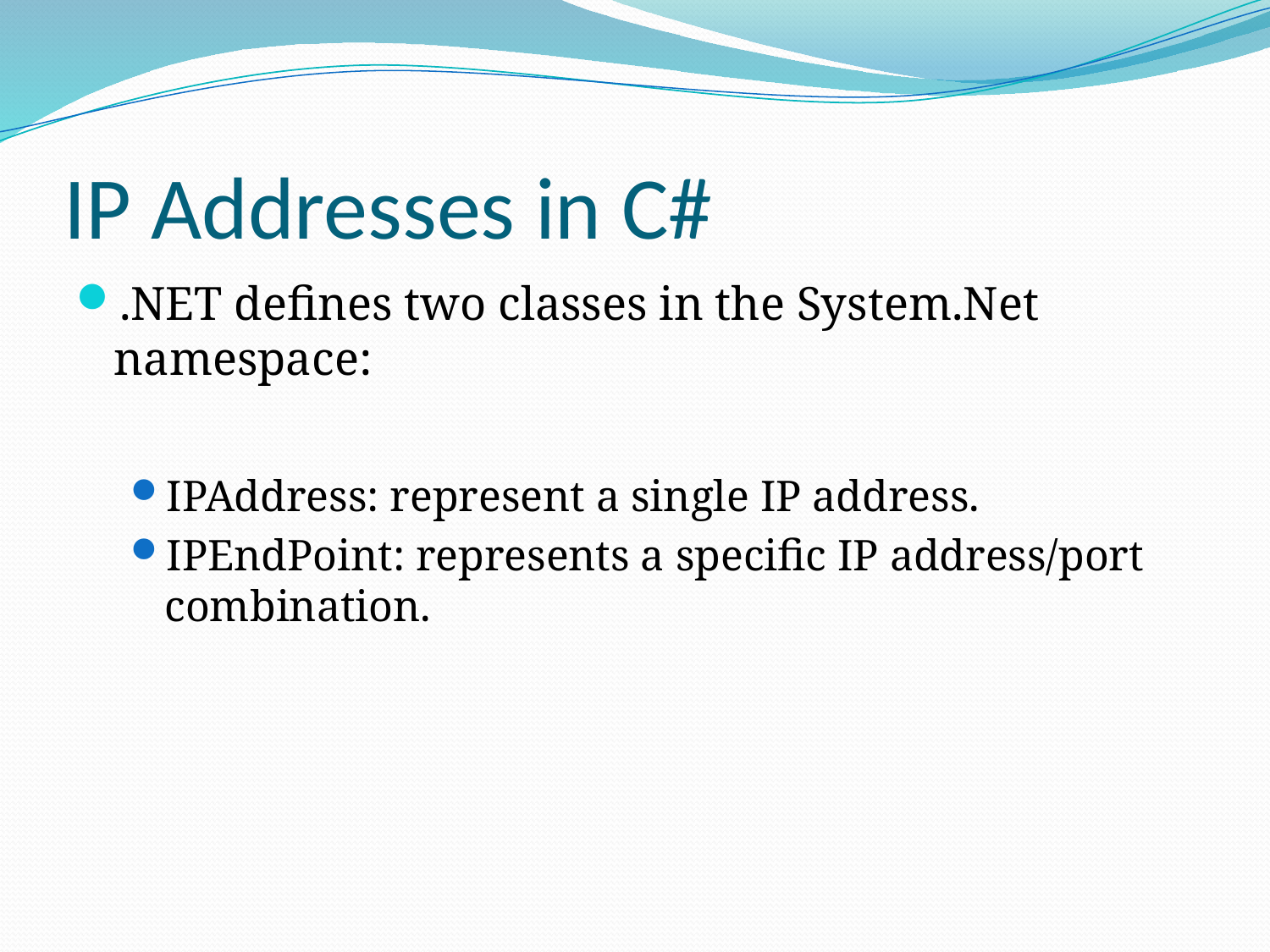

# IP Addresses in C#
.NET defines two classes in the System.Net namespace:

IPAddress: represent a single IP address.
IPEndPoint: represents a specific IP address/port combination.